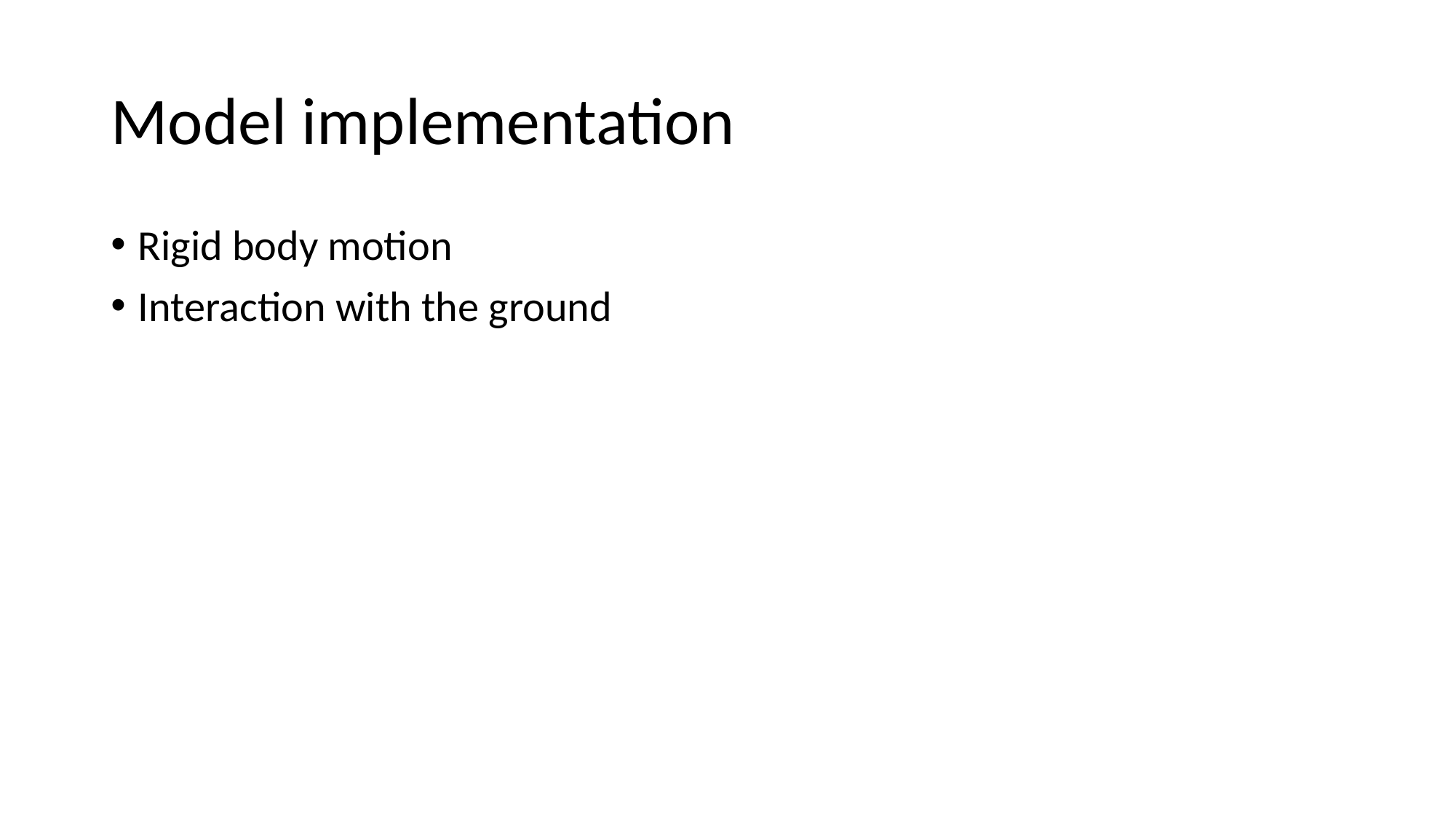

# Model implementation
Rigid body motion
Interaction with the ground